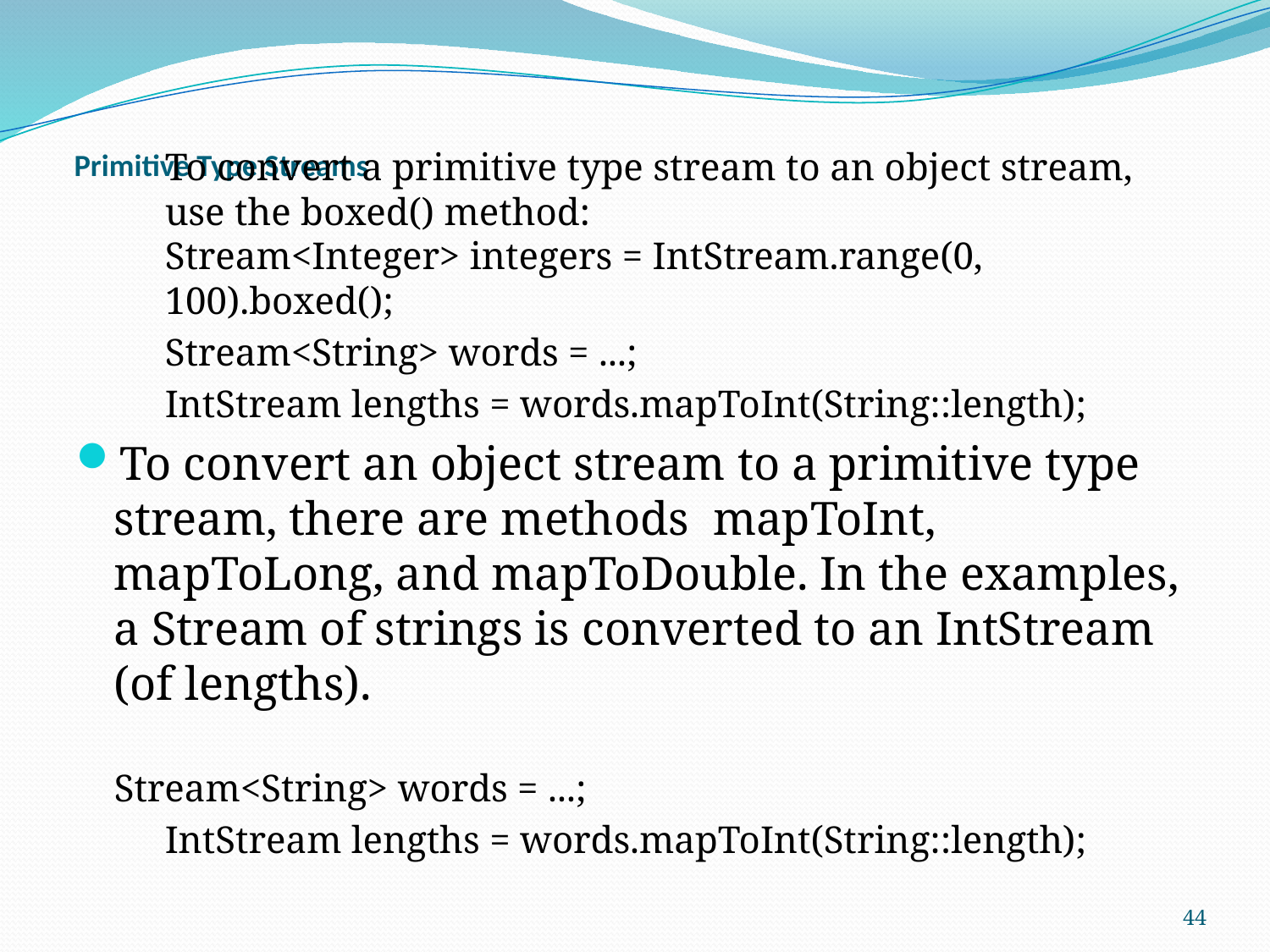

To convert a primitive type stream to an object stream, use the boxed() method:
Stream<Integer> integers = IntStream.range(0, 100).boxed();
Stream<String> words = ...;
IntStream lengths = words.mapToInt(String::length);
To convert an object stream to a primitive type stream, there are methods  mapToInt, mapToLong, and mapToDouble. In the examples, a Stream of strings is converted to an IntStream (of lengths).
Stream<String> words = ...;
IntStream lengths = words.mapToInt(String::length);

# Primitive Type Streams
44